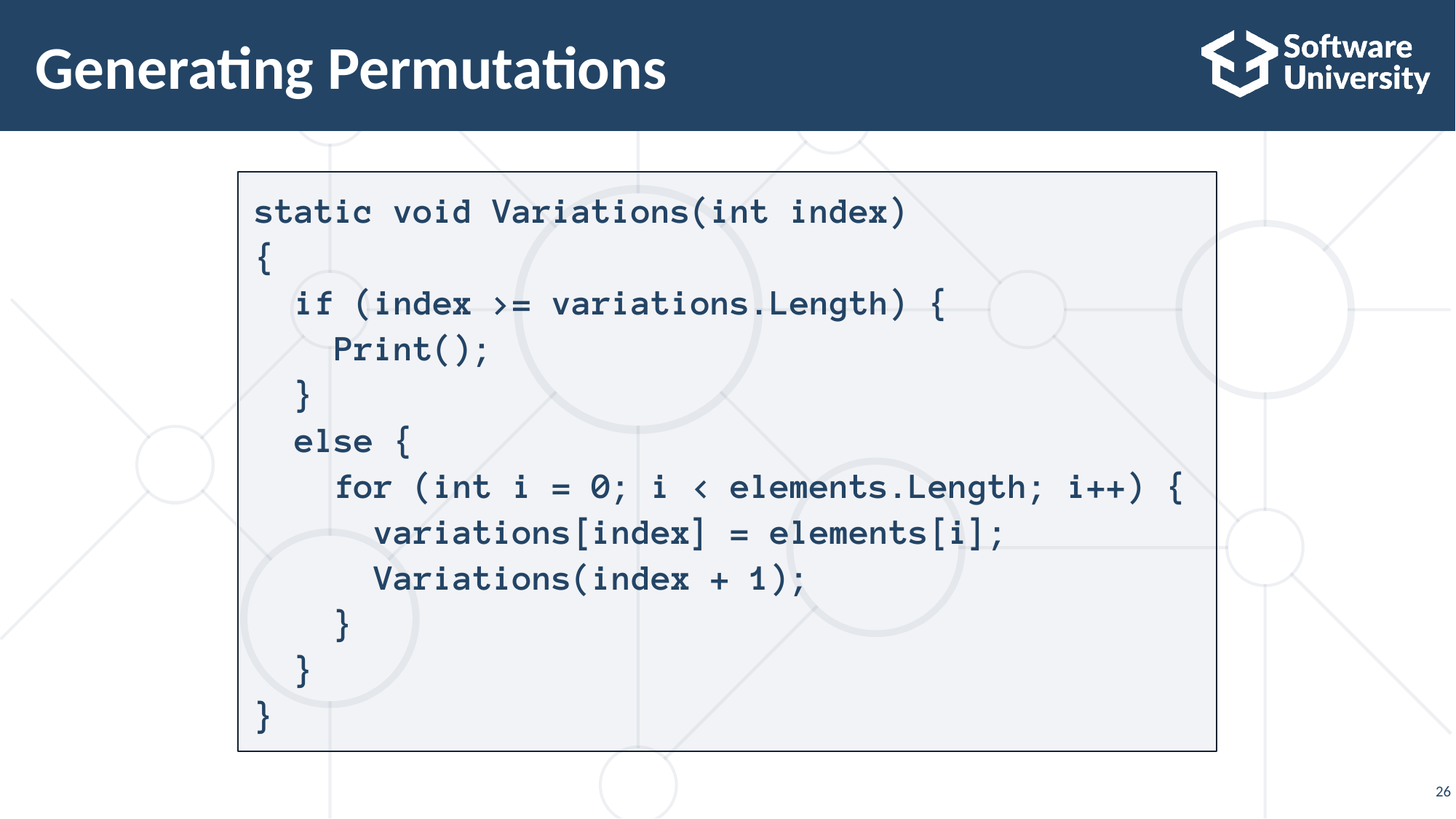

# Generating Permutations
static void Variations(int index)
{
  if (index >= variations.Length) {
    Print();
  }
  else {
    for (int i = 0; i < elements.Length; i++) {
      variations[index] = elements[i];
      Variations(index + 1);
    }
  }
}
26